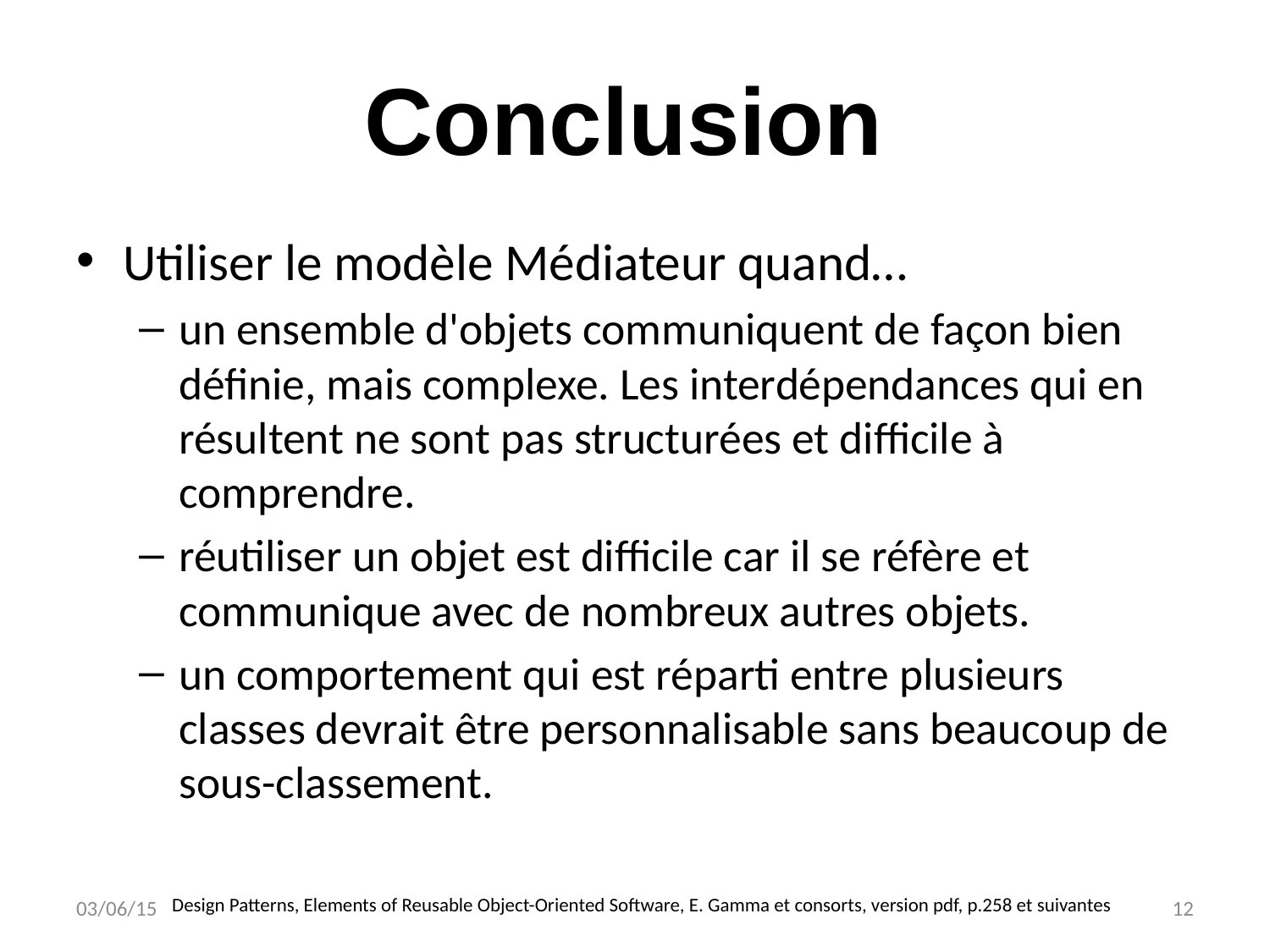

# Conclusion
Utiliser le modèle Médiateur quand…
un ensemble d'objets communiquent de façon bien définie, mais complexe. Les interdépendances qui en résultent ne sont pas structurées et difficile à comprendre.
réutiliser un objet est difficile car il se réfère et communique avec de nombreux autres objets.
un comportement qui est réparti entre plusieurs classes devrait être personnalisable sans beaucoup de sous-classement.
03/06/15
12
Design Patterns, Elements of Reusable Object-Oriented Software, E. Gamma et consorts, version pdf, p.258 et suivantes